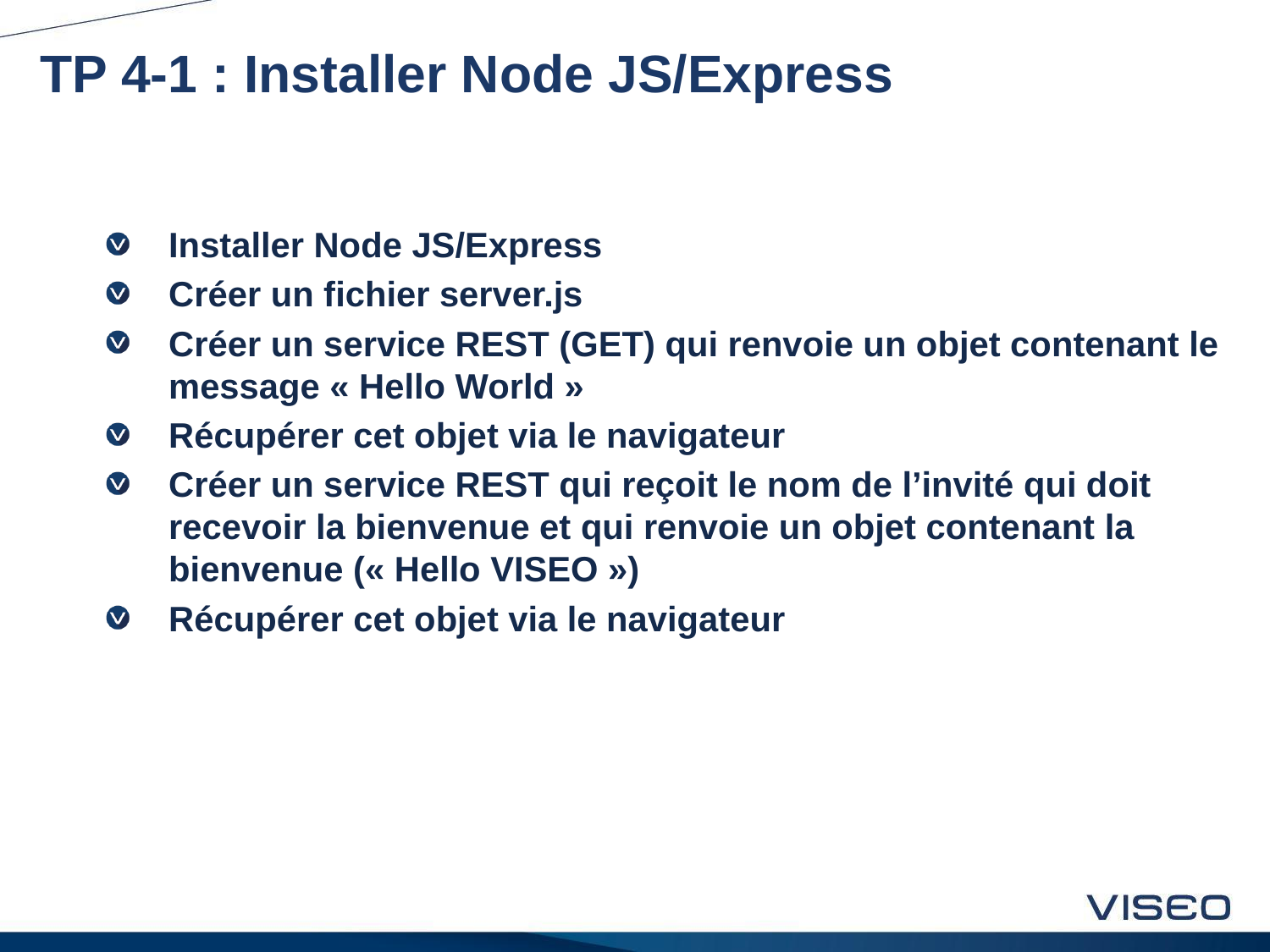

# TP 4-1 : Installer Node JS/Express
Installer Node JS/Express
Créer un fichier server.js
Créer un service REST (GET) qui renvoie un objet contenant le message « Hello World »
Récupérer cet objet via le navigateur
Créer un service REST qui reçoit le nom de l’invité qui doit recevoir la bienvenue et qui renvoie un objet contenant la bienvenue (« Hello VISEO »)
Récupérer cet objet via le navigateur